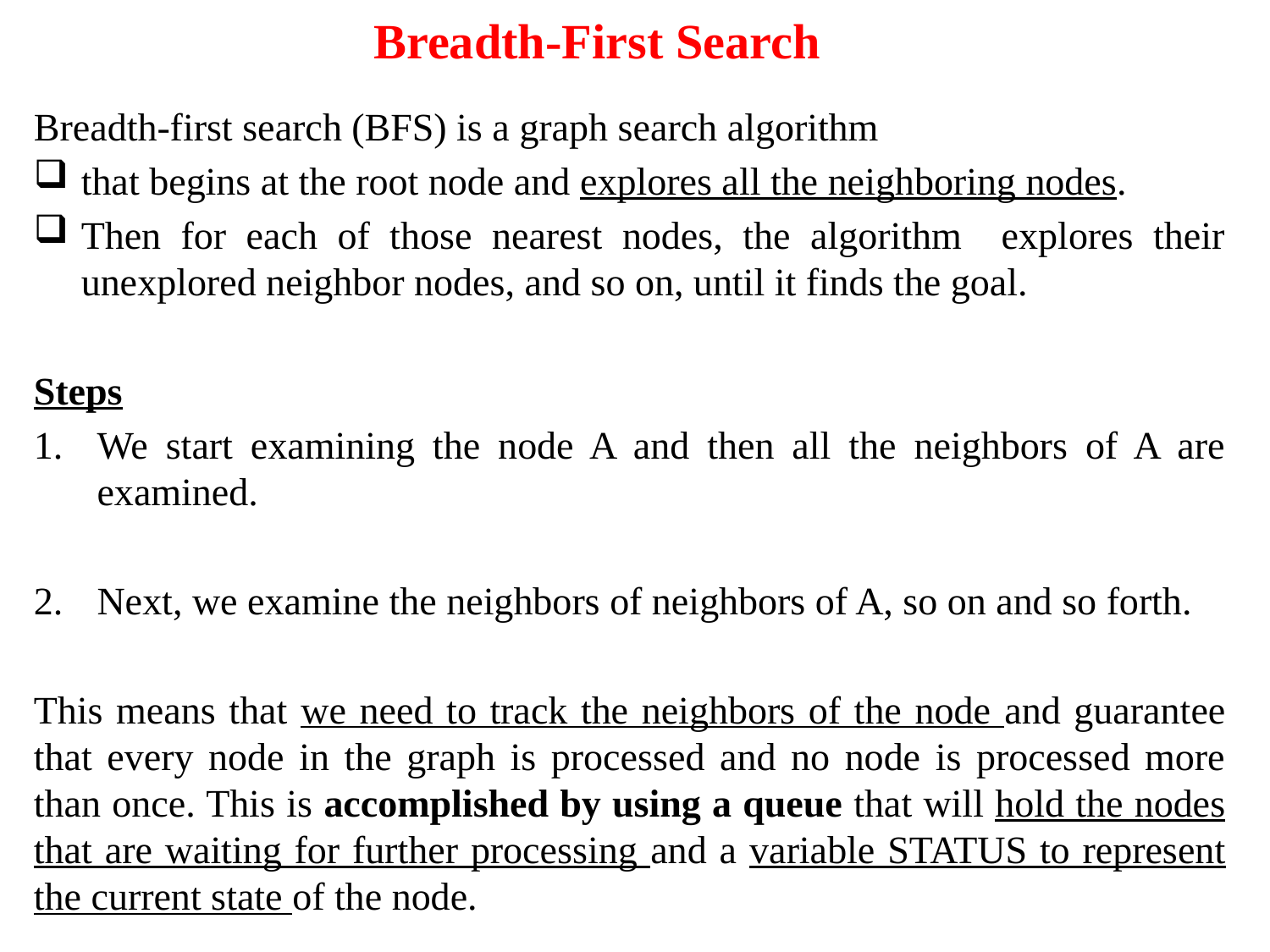

# Breadth-First Search
Breadth-first search (BFS) is a graph search algorithm
that begins at the root node and explores all the neighboring nodes.
Then for each of those nearest nodes, the algorithm  explores their unexplored neighbor nodes, and so on, until it finds the goal.

Steps
We start examining the node A and then all the neighbors of A are examined.

Next, we examine the neighbors of neighbors of A, so on and so forth.

This means that we need to track the neighbors of the node and guarantee that every node in the graph is processed and no node is processed more than once. This is accomplished by using a queue that will hold the nodes that are waiting for further processing and a variable STATUS to represent the current state of the node.